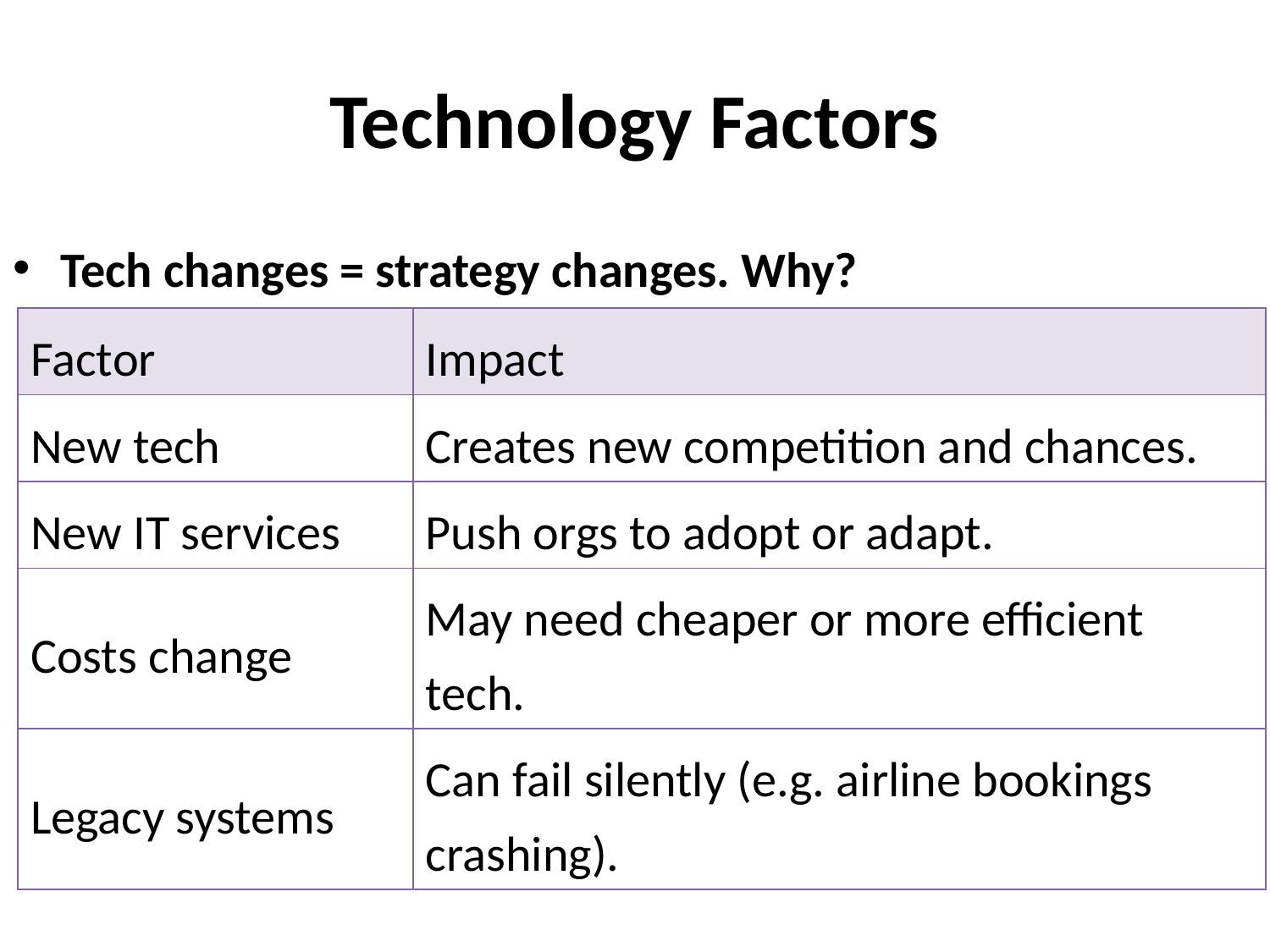

# Technology Factors
Tech changes = strategy changes. Why?
| Factor | Impact |
| --- | --- |
| New tech | Creates new competition and chances. |
| New IT services | Push orgs to adopt or adapt. |
| Costs change | May need cheaper or more efficient tech. |
| Legacy systems | Can fail silently (e.g. airline bookings crashing). |